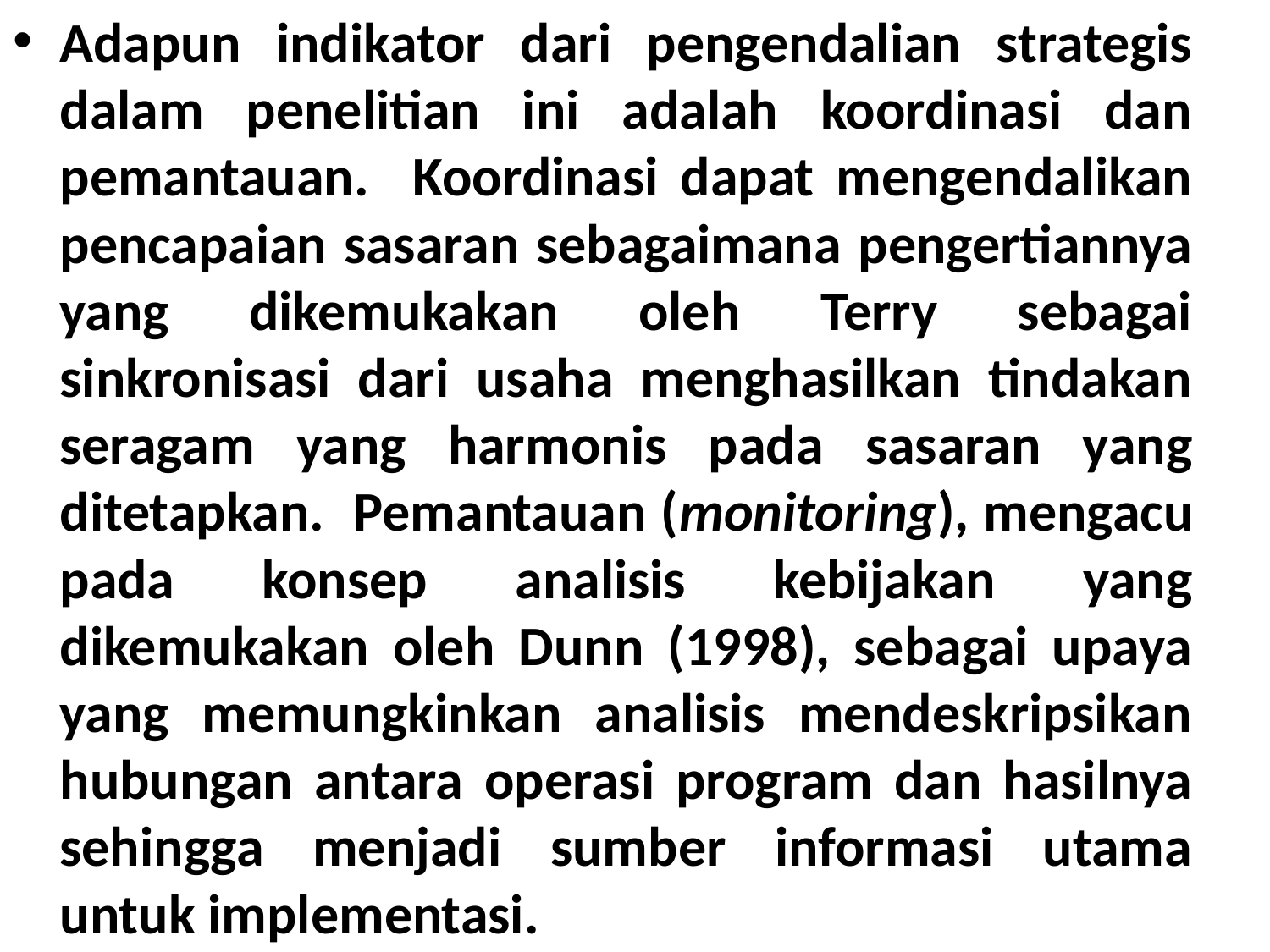

Adapun indikator dari pengendalian strategis dalam penelitian ini adalah koordinasi dan pemantauan.  Koordinasi dapat mengendalikan pencapaian sasaran sebagaimana pengertiannya yang dikemukakan oleh Terry sebagai sinkronisasi dari usaha menghasilkan tindakan seragam yang harmonis pada sasaran yang ditetapkan.  Pemantauan (monitoring), mengacu pada konsep analisis kebijakan yang dikemukakan oleh Dunn (1998), sebagai upaya yang memungkinkan analisis mendeskripsikan hubungan antara operasi program dan hasilnya sehingga menjadi sumber informasi utama untuk implementasi.